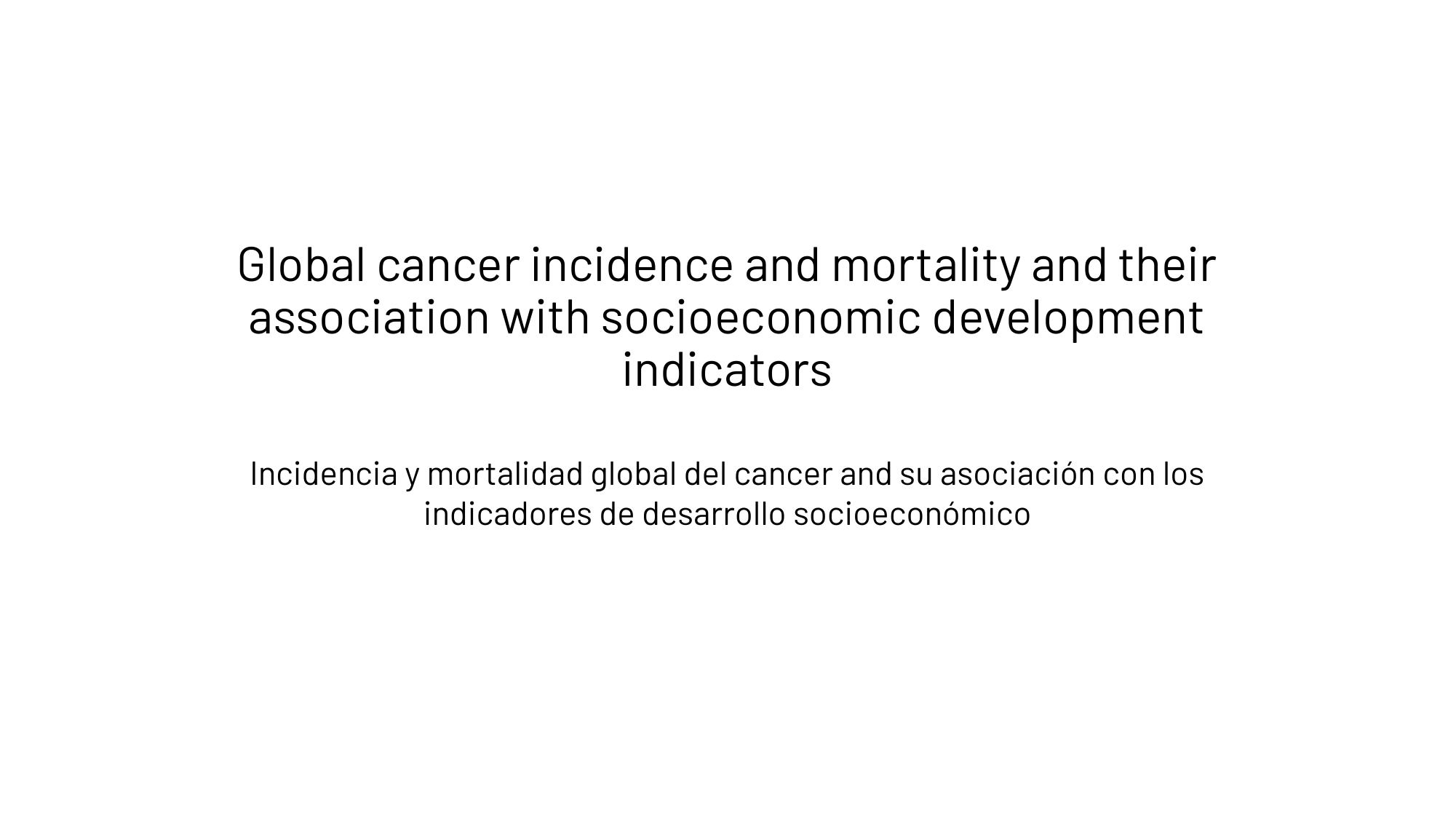

# Global cancer incidence and mortality and their association with socioeconomic development indicators
Incidencia y mortalidad global del cancer and su asociación con los indicadores de desarrollo socioeconómico